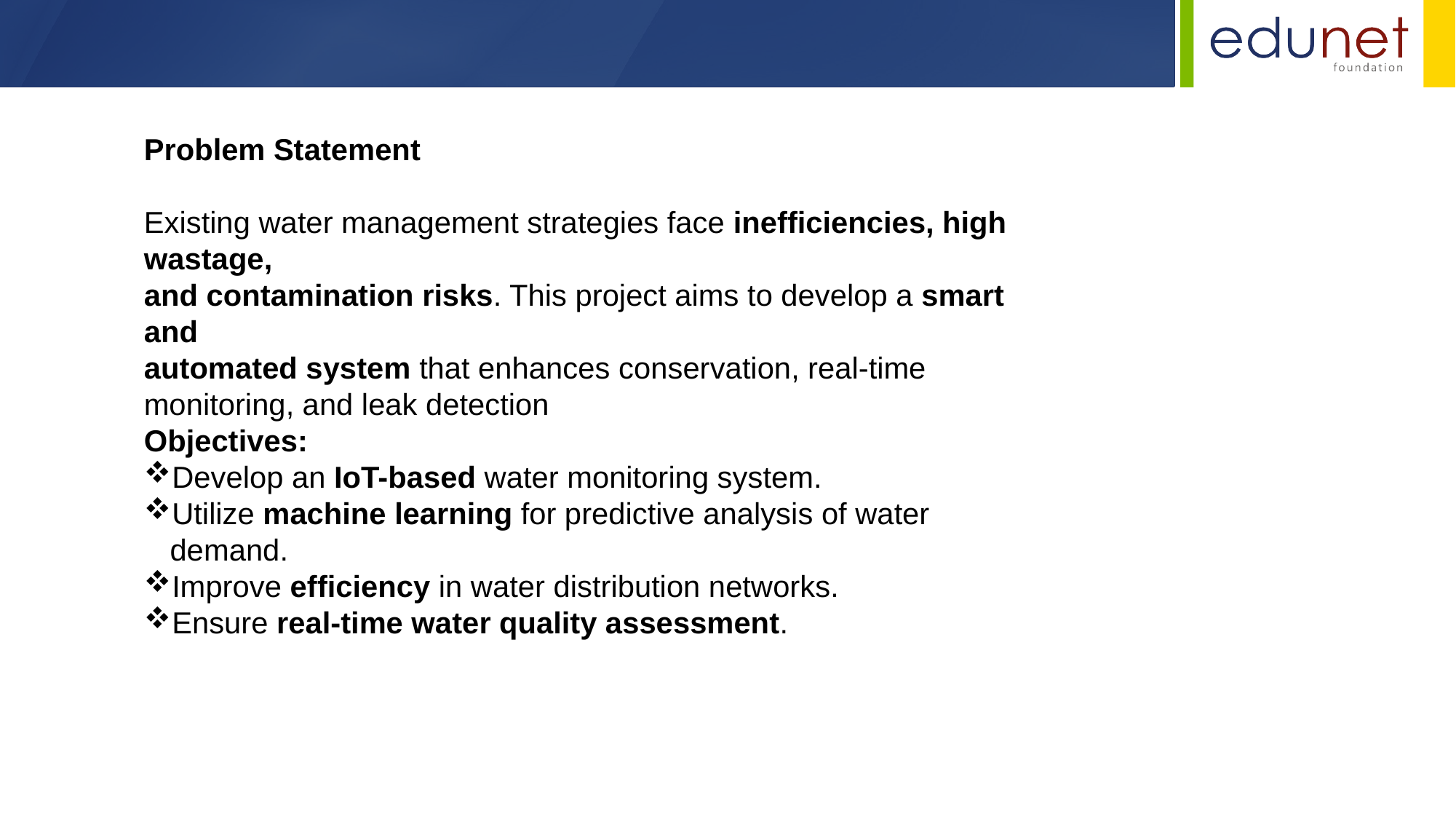

Problem Statement

Existing water management strategies face inefficiencies, high wastage,
and contamination risks. This project aims to develop a smart and
automated system that enhances conservation, real-time monitoring, and leak detection
Objectives:
Develop an IoT-based water monitoring system.
Utilize machine learning for predictive analysis of water demand.
Improve efficiency in water distribution networks.
Ensure real-time water quality assessment.